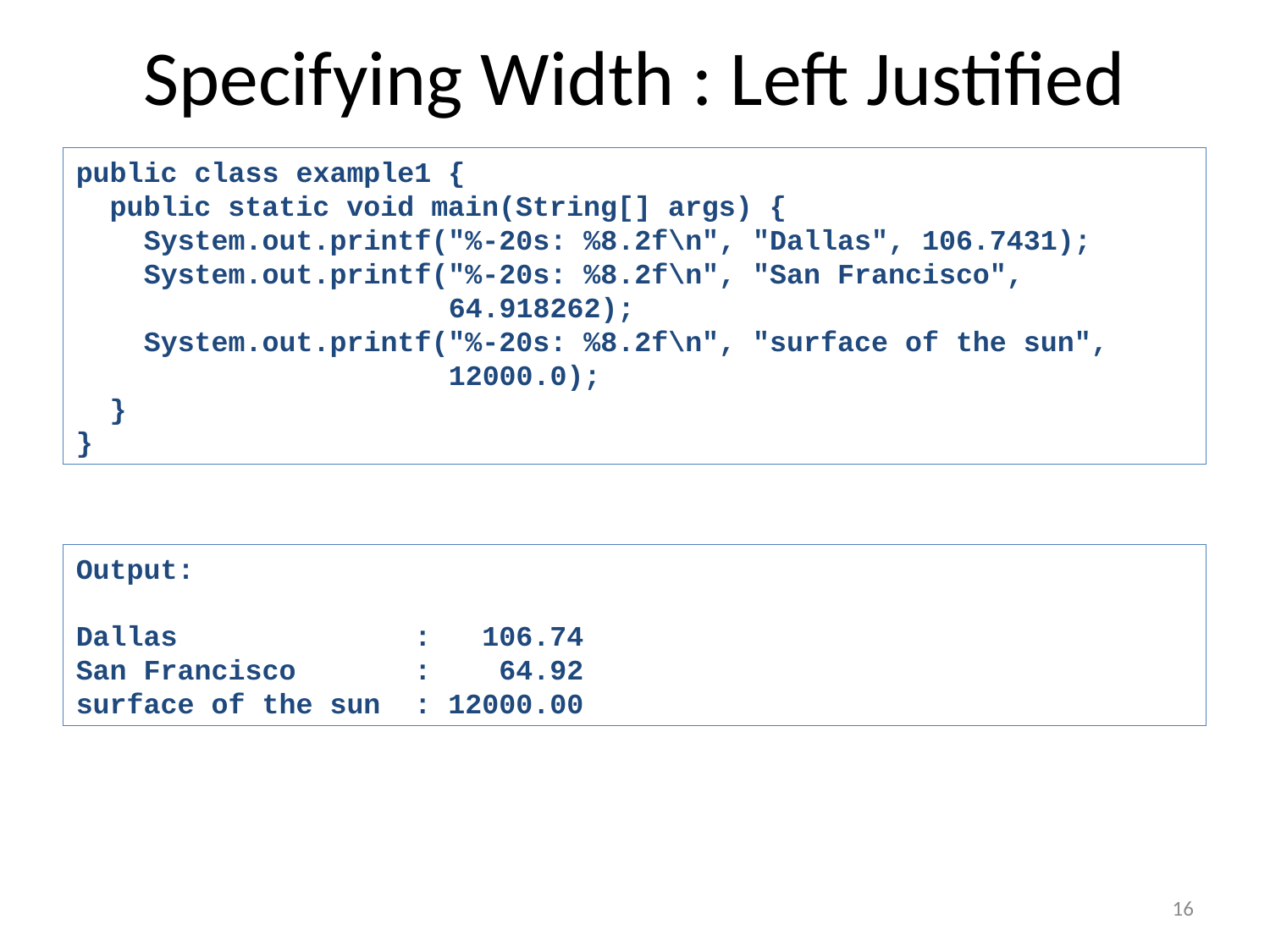

# Specifying Width : Left Justified
public class example1 {
  public static void main(String[] args) {
    System.out.printf("%-20s: %8.2f\n", "Dallas", 106.7431);
    System.out.printf("%-20s: %8.2f\n", "San Francisco",
                      64.918262);
    System.out.printf("%-20s: %8.2f\n", "surface of the sun",
                      12000.0);
  }
}
Output:

Dallas              :   106.74
San Francisco       :    64.92
surface of the sun  : 12000.00
16